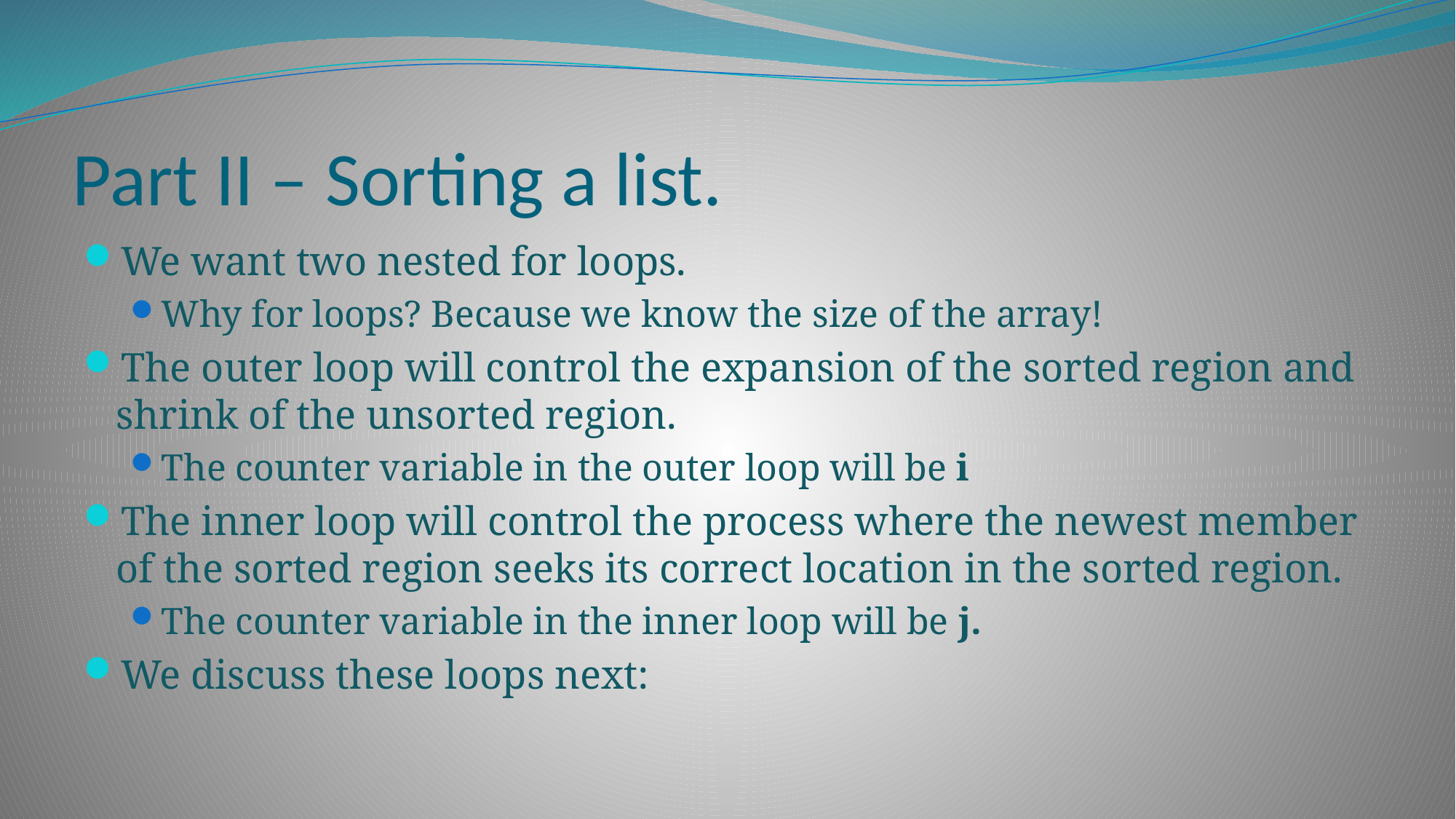

# Part II – Sorting a list.
We want two nested for loops.
Why for loops? Because we know the size of the array!
The outer loop will control the expansion of the sorted region and shrink of the unsorted region.
The counter variable in the outer loop will be i
The inner loop will control the process where the newest member of the sorted region seeks its correct location in the sorted region.
The counter variable in the inner loop will be j.
We discuss these loops next: